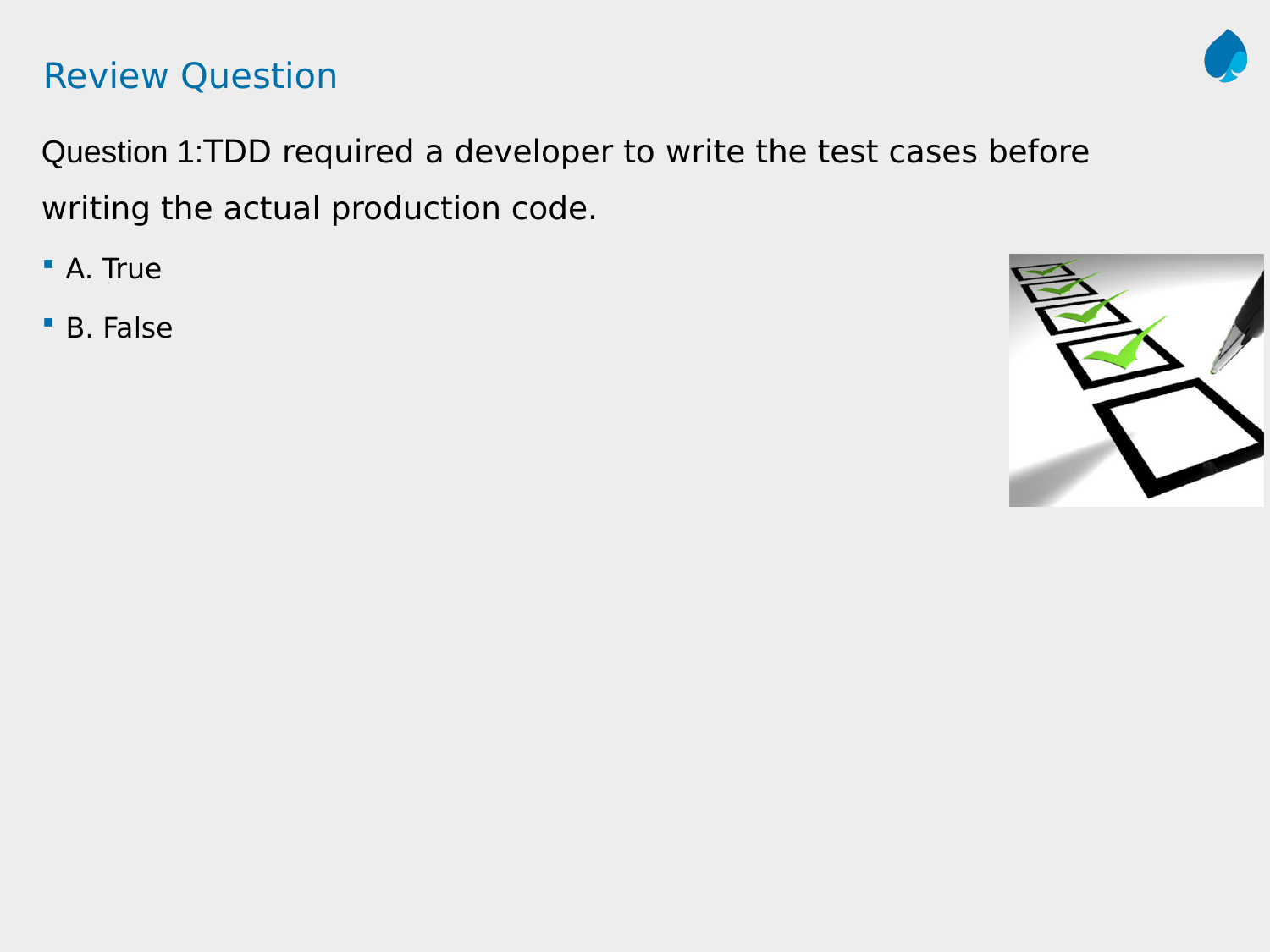

# Review Question
Question 1:TDD required a developer to write the test cases before writing the actual production code.
A. True
B. False